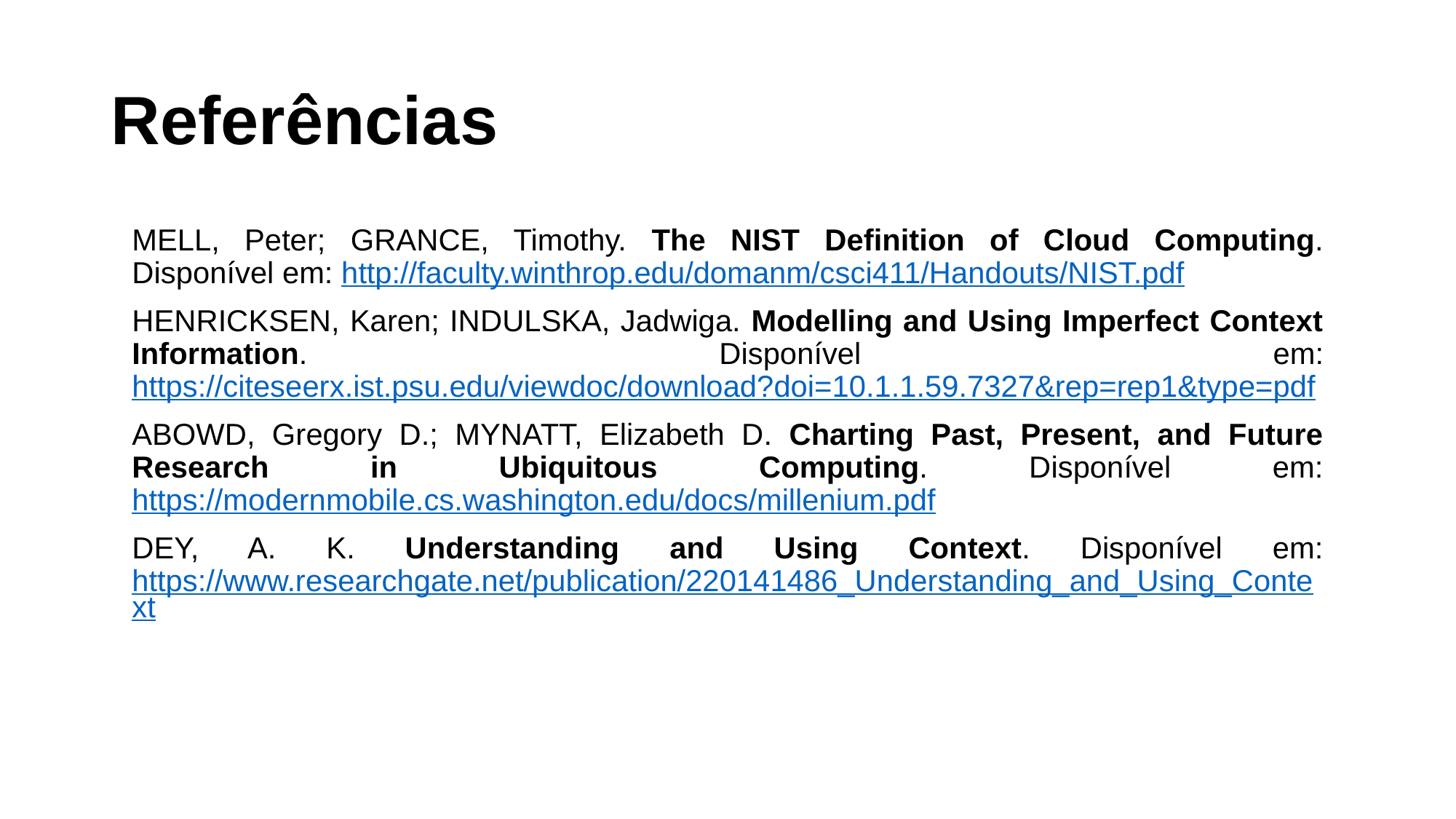

# Referências
MELL, Peter; GRANCE, Timothy. The NIST Definition of Cloud Computing. Disponível em: http://faculty.winthrop.edu/domanm/csci411/Handouts/NIST.pdf
HENRICKSEN, Karen; INDULSKA, Jadwiga. Modelling and Using Imperfect Context Information. Disponível em: https://citeseerx.ist.psu.edu/viewdoc/download?doi=10.1.1.59.7327&rep=rep1&type=pdf
ABOWD, Gregory D.; MYNATT, Elizabeth D. Charting Past, Present, and Future Research in Ubiquitous Computing. Disponível em: https://modernmobile.cs.washington.edu/docs/millenium.pdf
DEY, A. K. Understanding and Using Context. Disponível em: https://www.researchgate.net/publication/220141486_Understanding_and_Using_Context